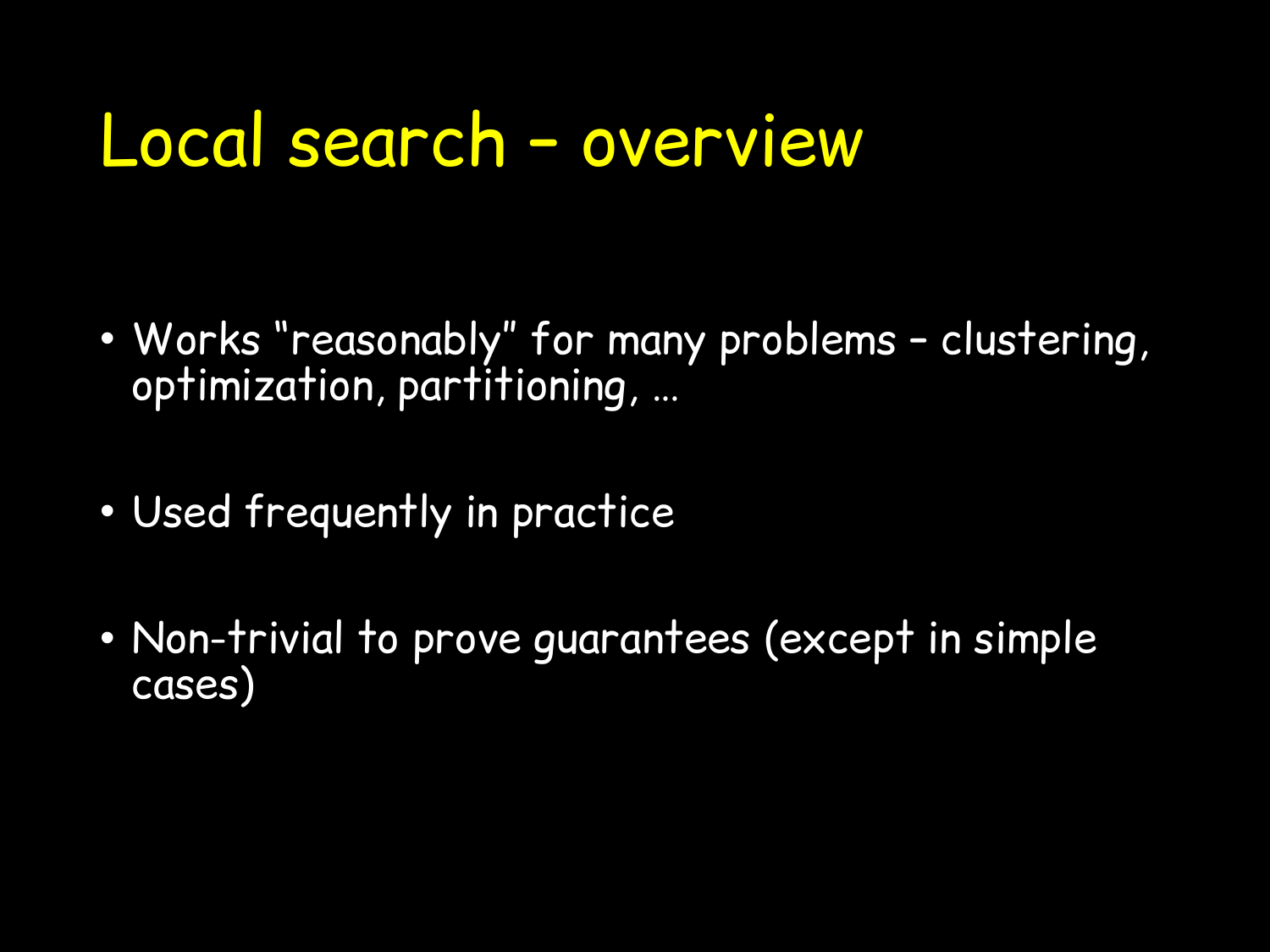

# Local search – overview
Works “reasonably” for many problems – clustering, optimization, partitioning, …

Used frequently in practice

Non-trivial to prove guarantees (except in simple cases)